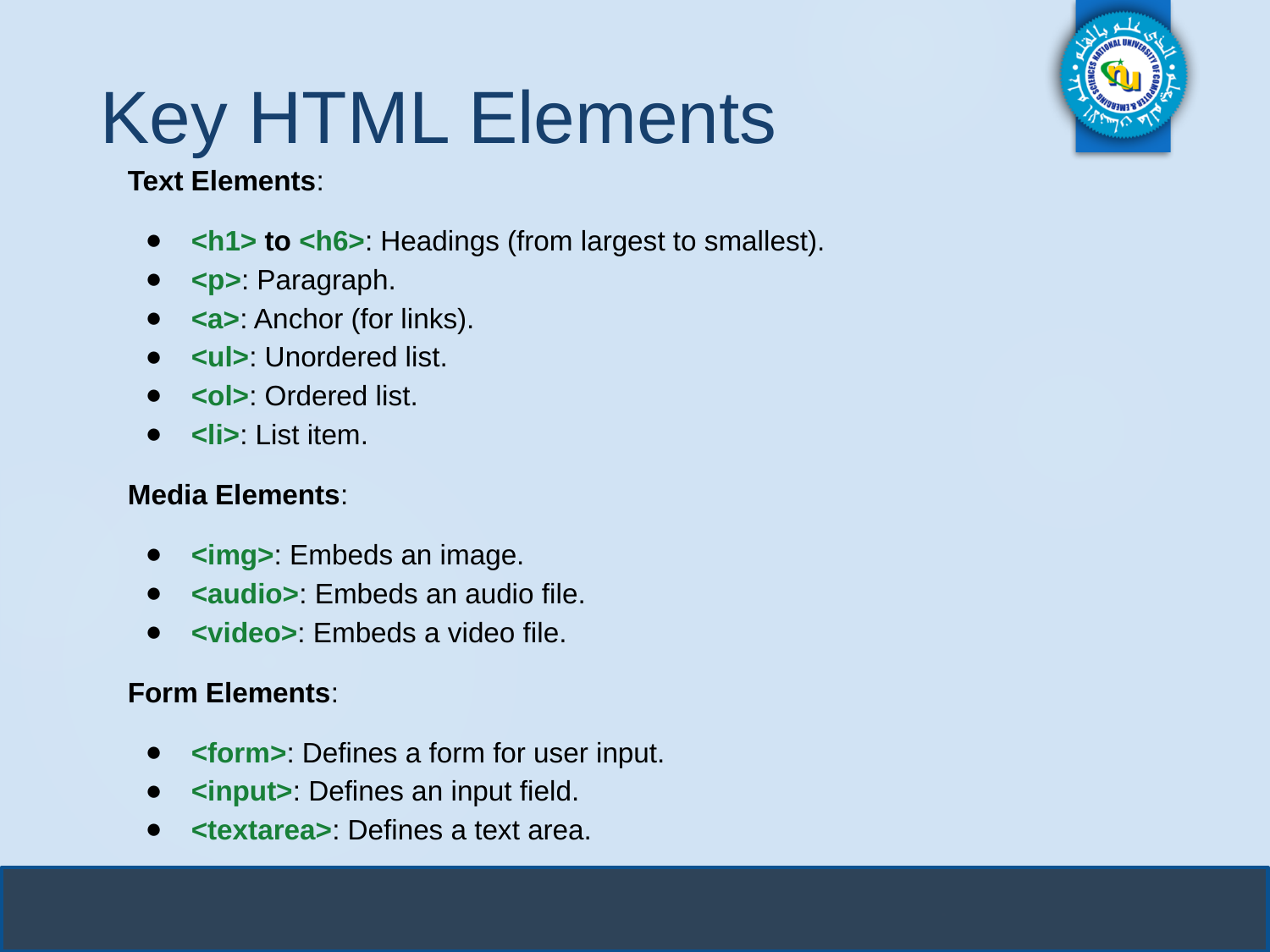

# Key HTML Elements
Text Elements:
<h1> to <h6>: Headings (from largest to smallest).
<p>: Paragraph.
<a>: Anchor (for links).
<ul>: Unordered list.
<ol>: Ordered list.
<li>: List item.
Media Elements:
<img>: Embeds an image.
<audio>: Embeds an audio file.
<video>: Embeds a video file.
Form Elements:
<form>: Defines a form for user input.
<input>: Defines an input field.
<textarea>: Defines a text area.